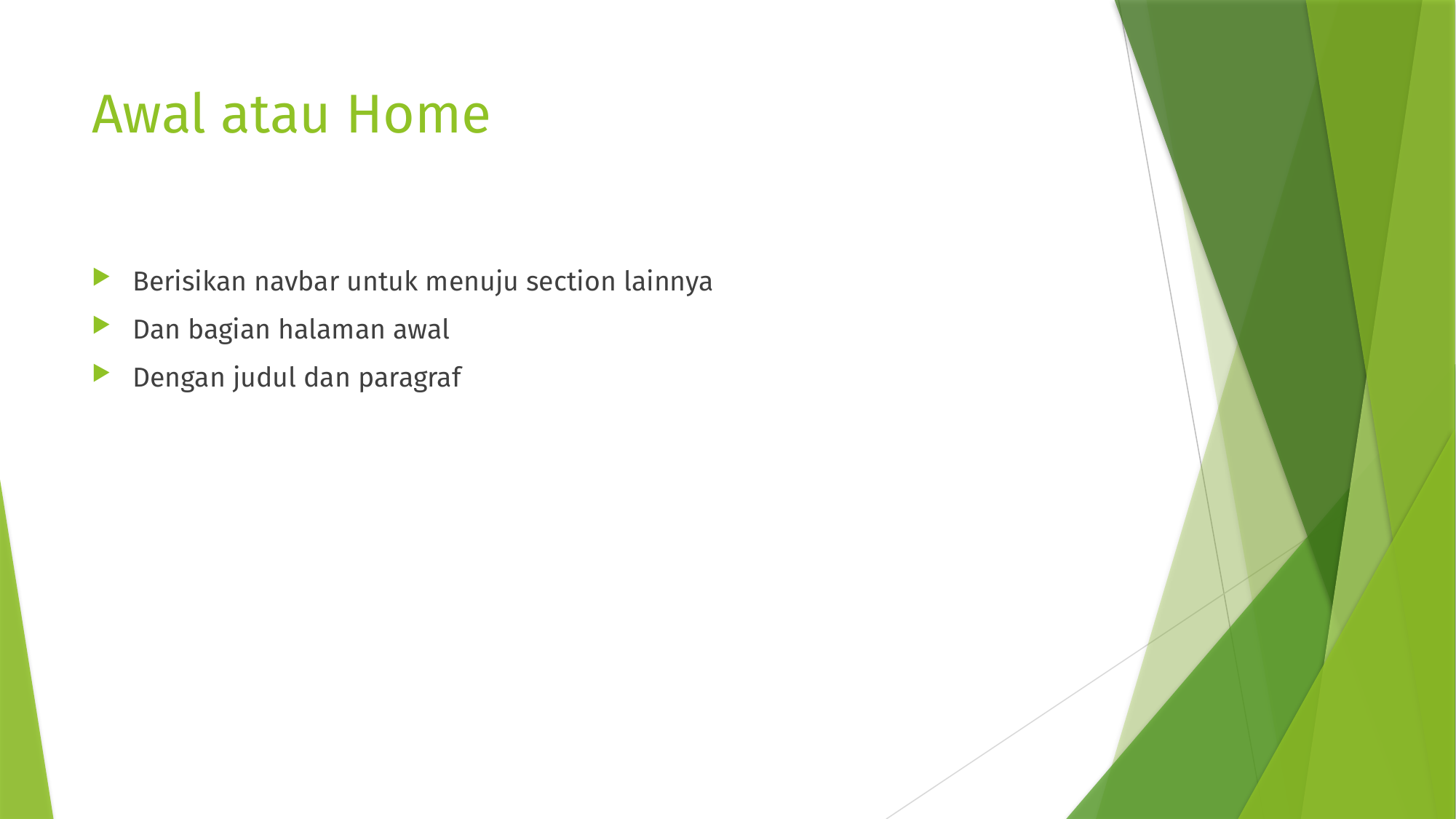

# Awal atau Home
Berisikan navbar untuk menuju section lainnya
Dan bagian halaman awal
Dengan judul dan paragraf